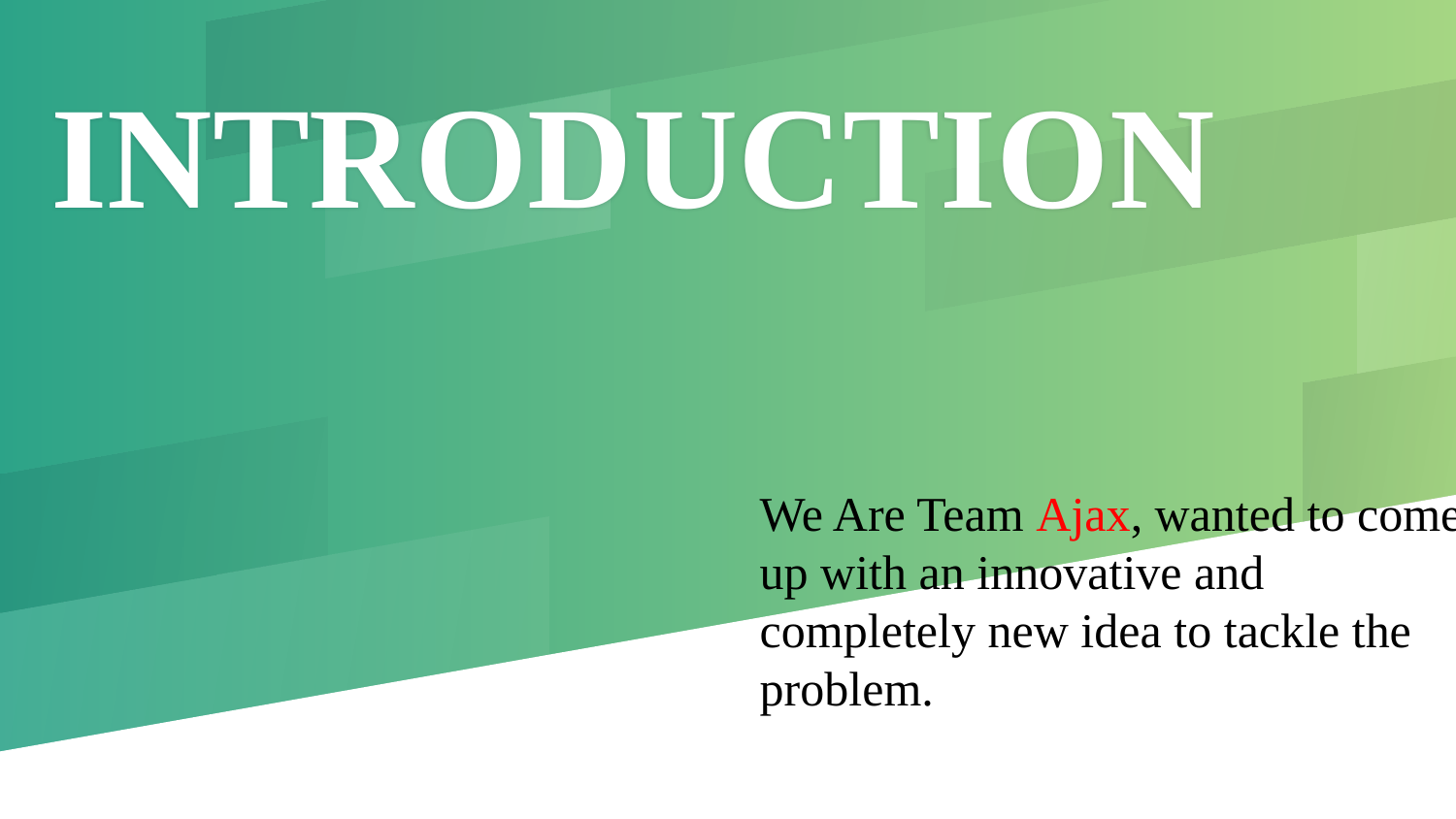

# INTRODUCTION

We Are Team Ajax, wanted to come up with an innovative and completely new idea to tackle the problem.